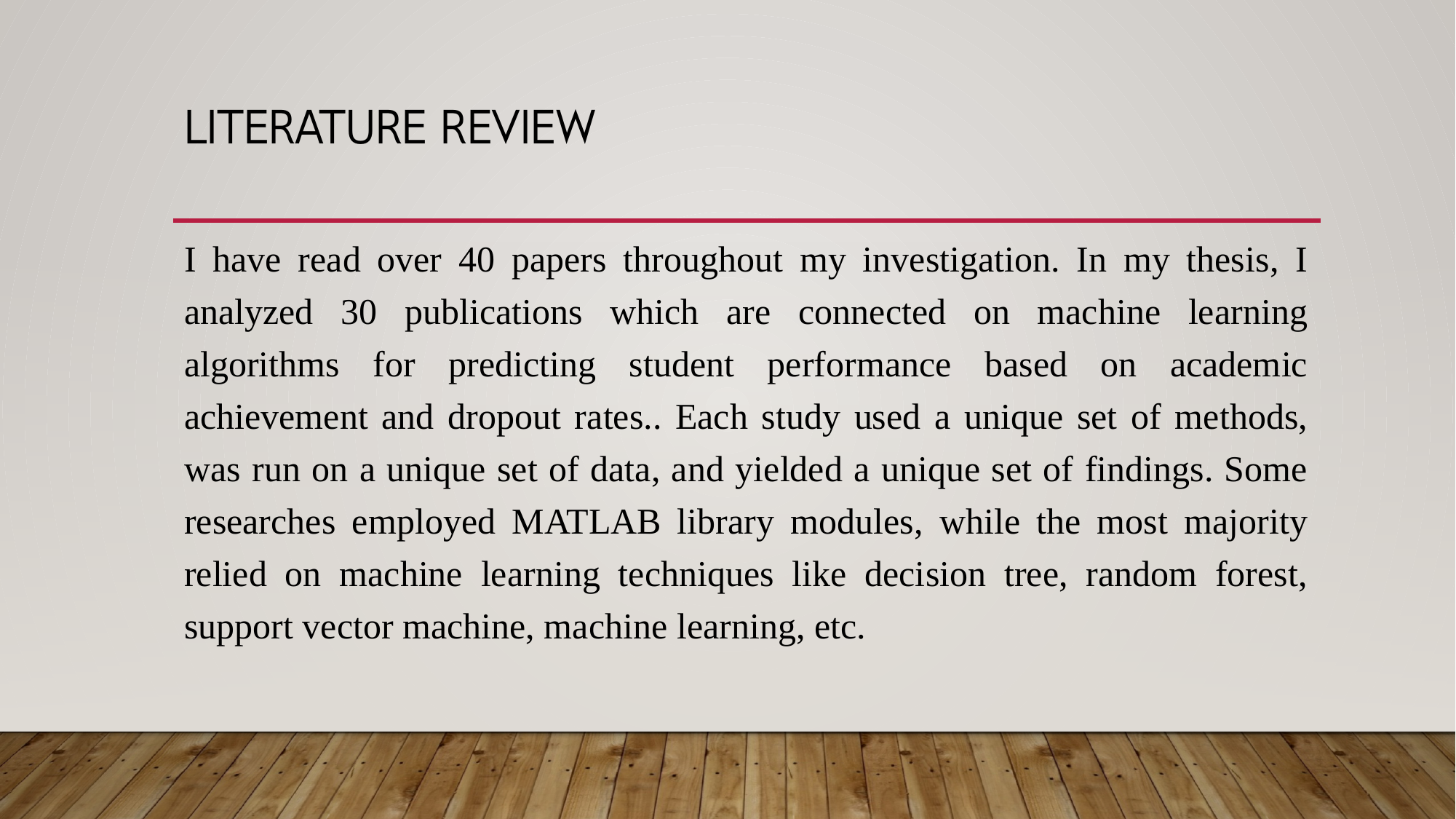

# Literature Review
I have read over 40 papers throughout my investigation. In my thesis, I analyzed 30 publications which are connected on machine learning algorithms for predicting student performance based on academic achievement and dropout rates.. Each study used a unique set of methods, was run on a unique set of data, and yielded a unique set of findings. Some researches employed MATLAB library modules, while the most majority relied on machine learning techniques like decision tree, random forest, support vector machine, machine learning, etc.